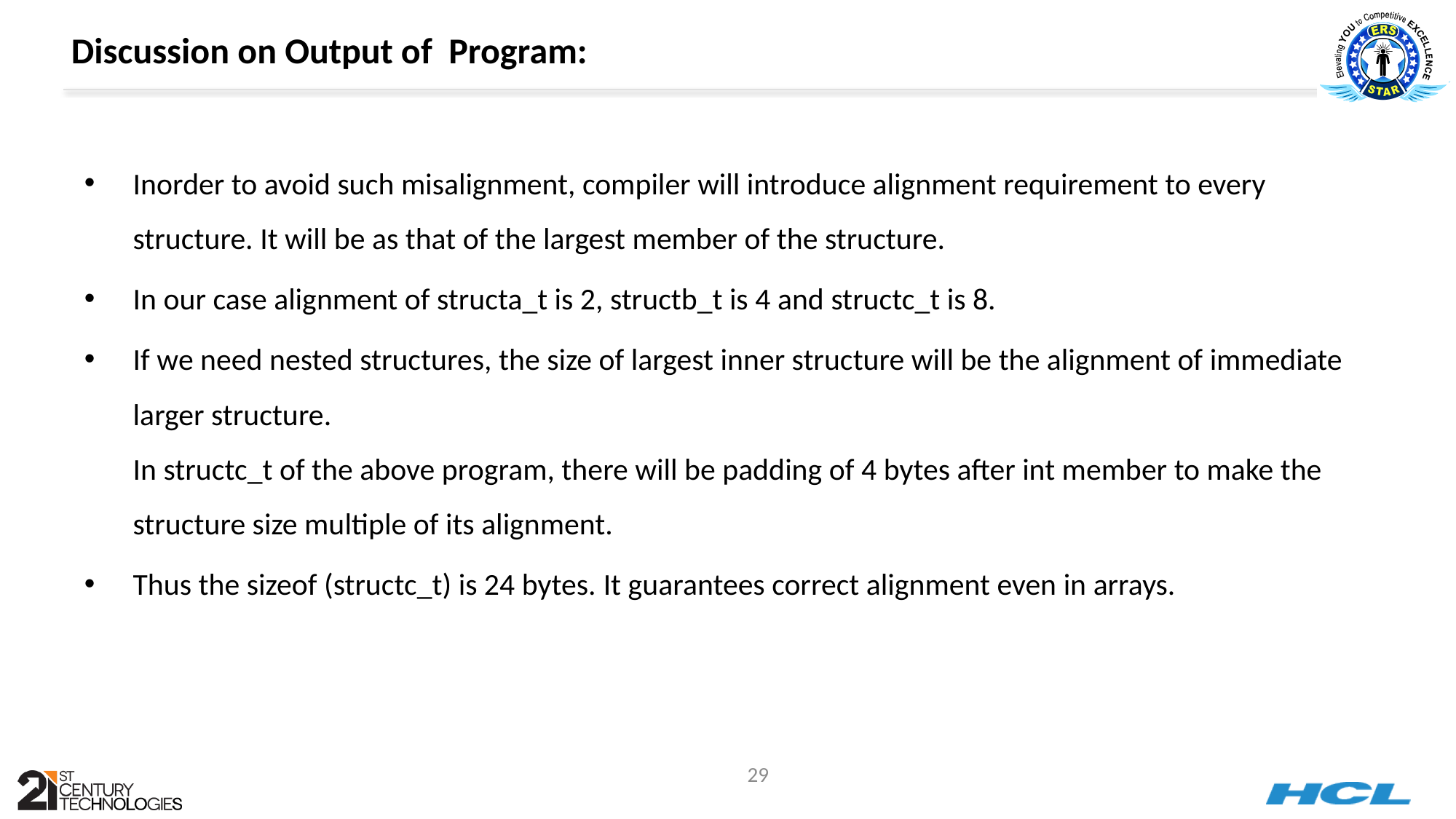

# Discussion on Output of  Program:
Inorder to avoid such misalignment, compiler will introduce alignment requirement to every structure. It will be as that of the largest member of the structure.
In our case alignment of structa_t is 2, structb_t is 4 and structc_t is 8.
If we need nested structures, the size of largest inner structure will be the alignment of immediate larger structure.
In structc_t of the above program, there will be padding of 4 bytes after int member to make the structure size multiple of its alignment.
Thus the sizeof (structc_t) is 24 bytes. It guarantees correct alignment even in arrays.
29